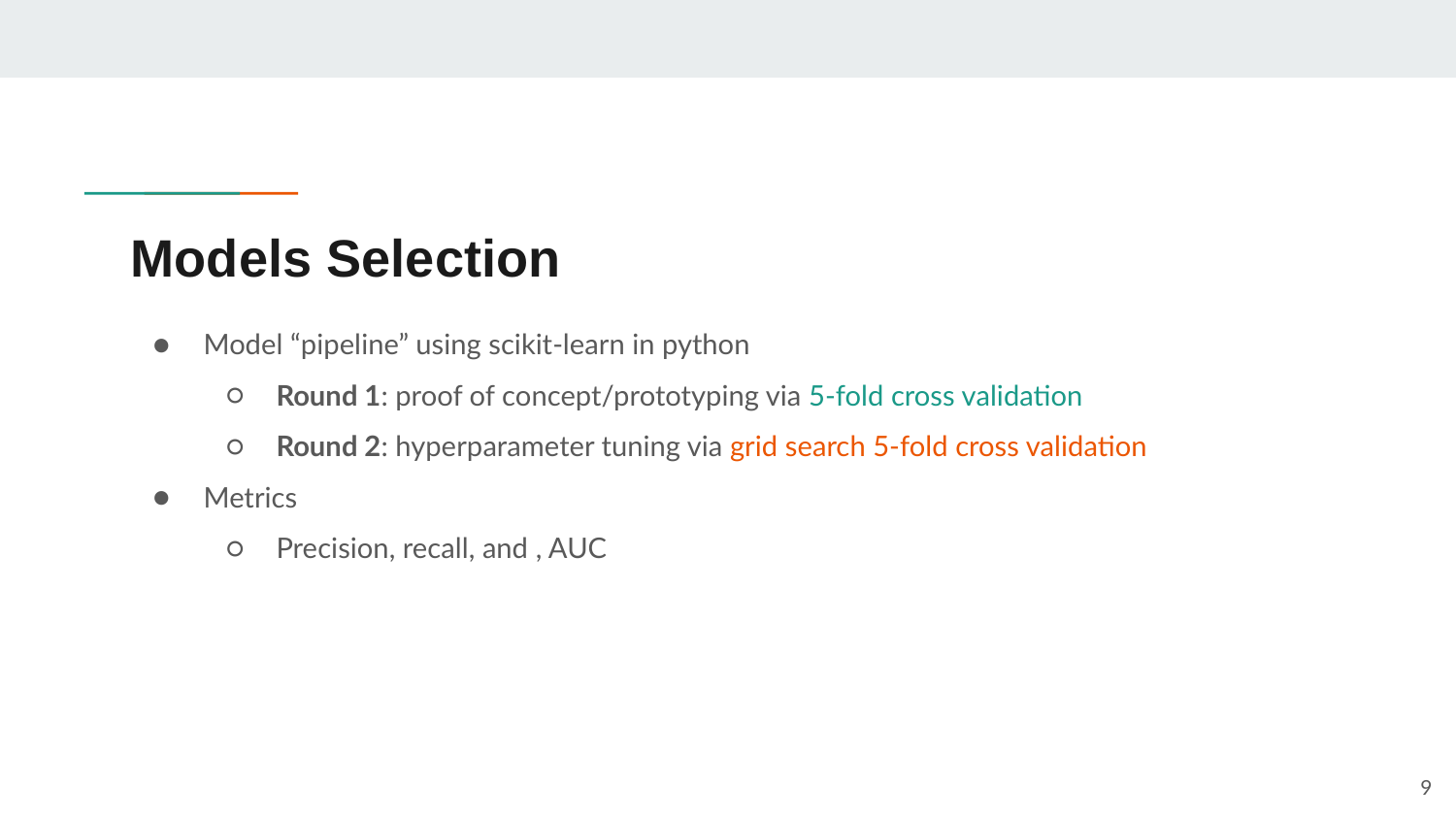

# Models Selection
Model “pipeline” using scikit-learn in python
Round 1: proof of concept/prototyping via 5-fold cross validation
Round 2: hyperparameter tuning via grid search 5-fold cross validation
Metrics
Precision, recall, and , AUC

9